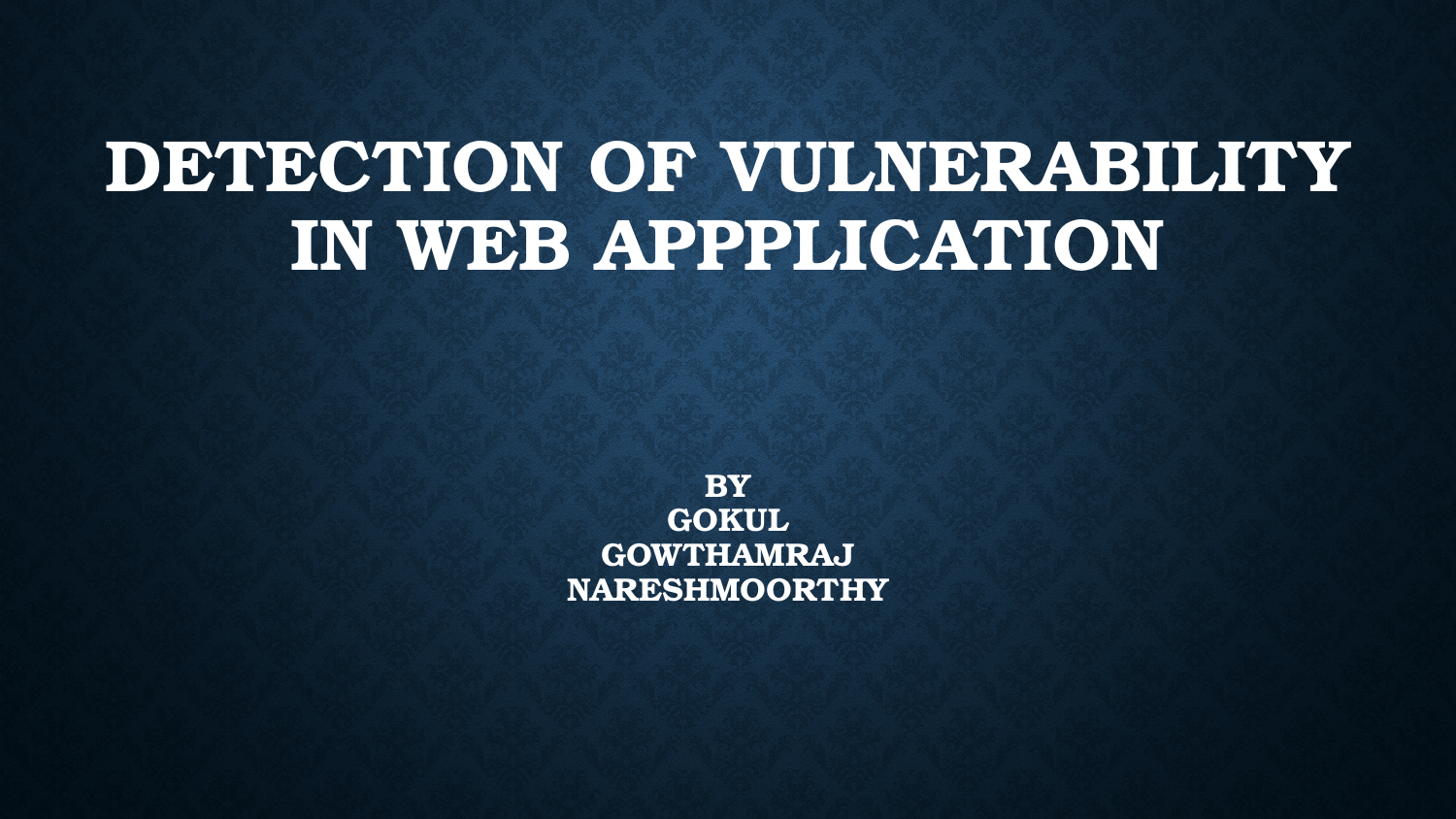

# DETECTION OF VULNERABILITY IN WEB APPPLICATION BY GOKUL GOWTHAMRAJ NARESHMOORTHY